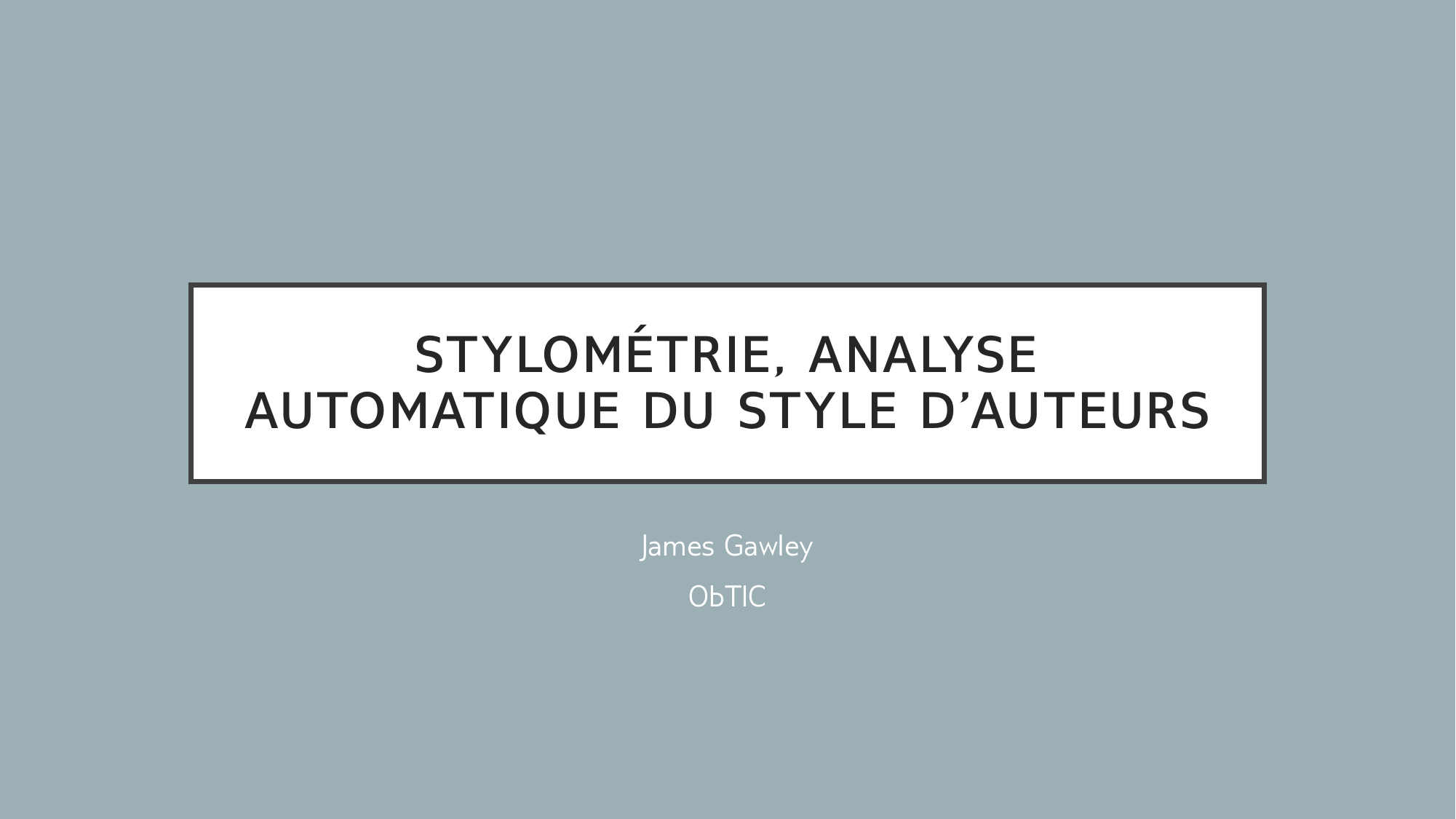

# Stylométrie, analyse automatique du style d’auteurs
James Gawley
ObTIC